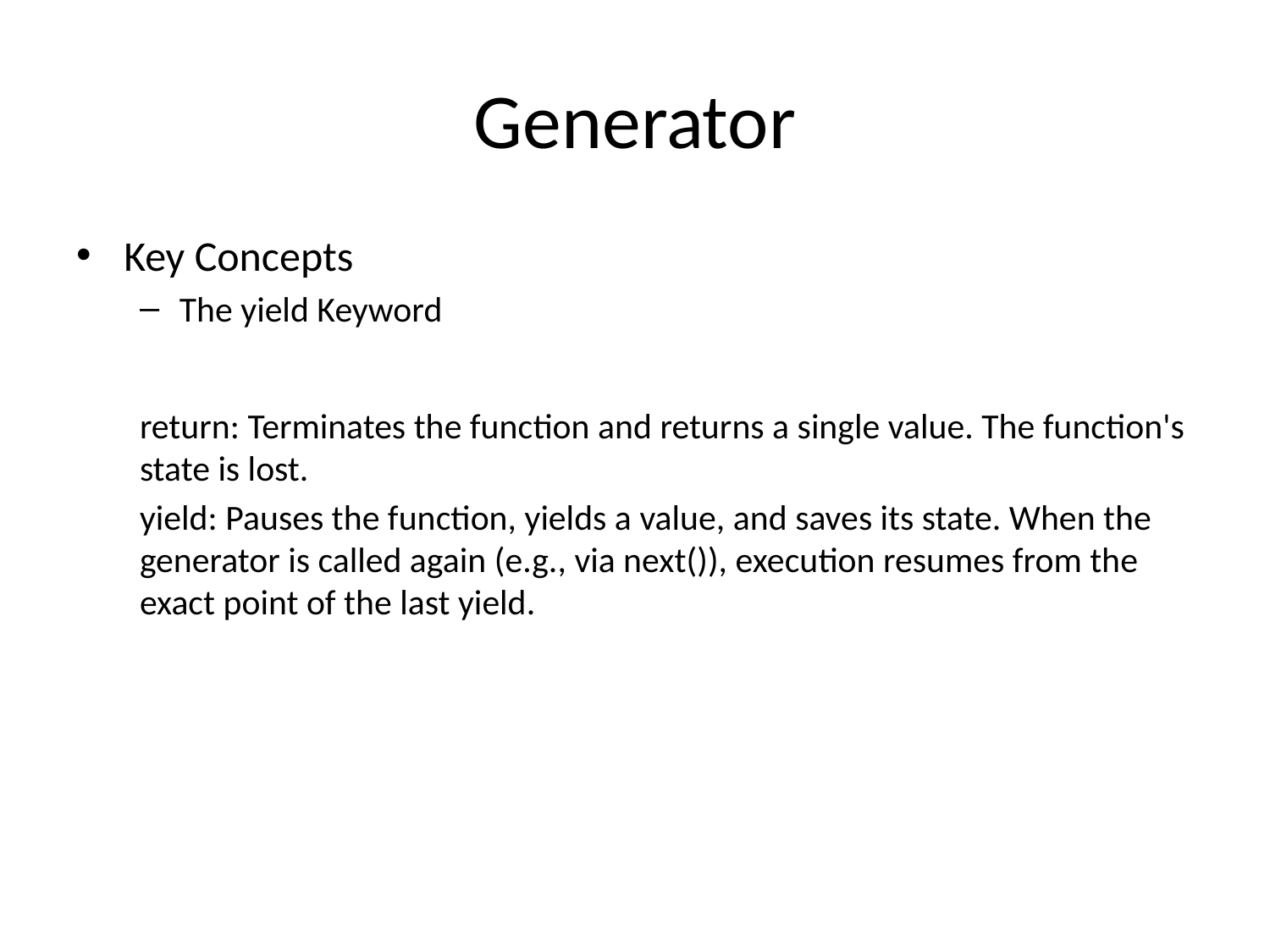

# Generator
Key Concepts
The yield Keyword

return: Terminates the function and returns a single value. The function's state is lost.
yield: Pauses the function, yields a value, and saves its state. When the generator is called again (e.g., via next()), execution resumes from the exact point of the last yield.